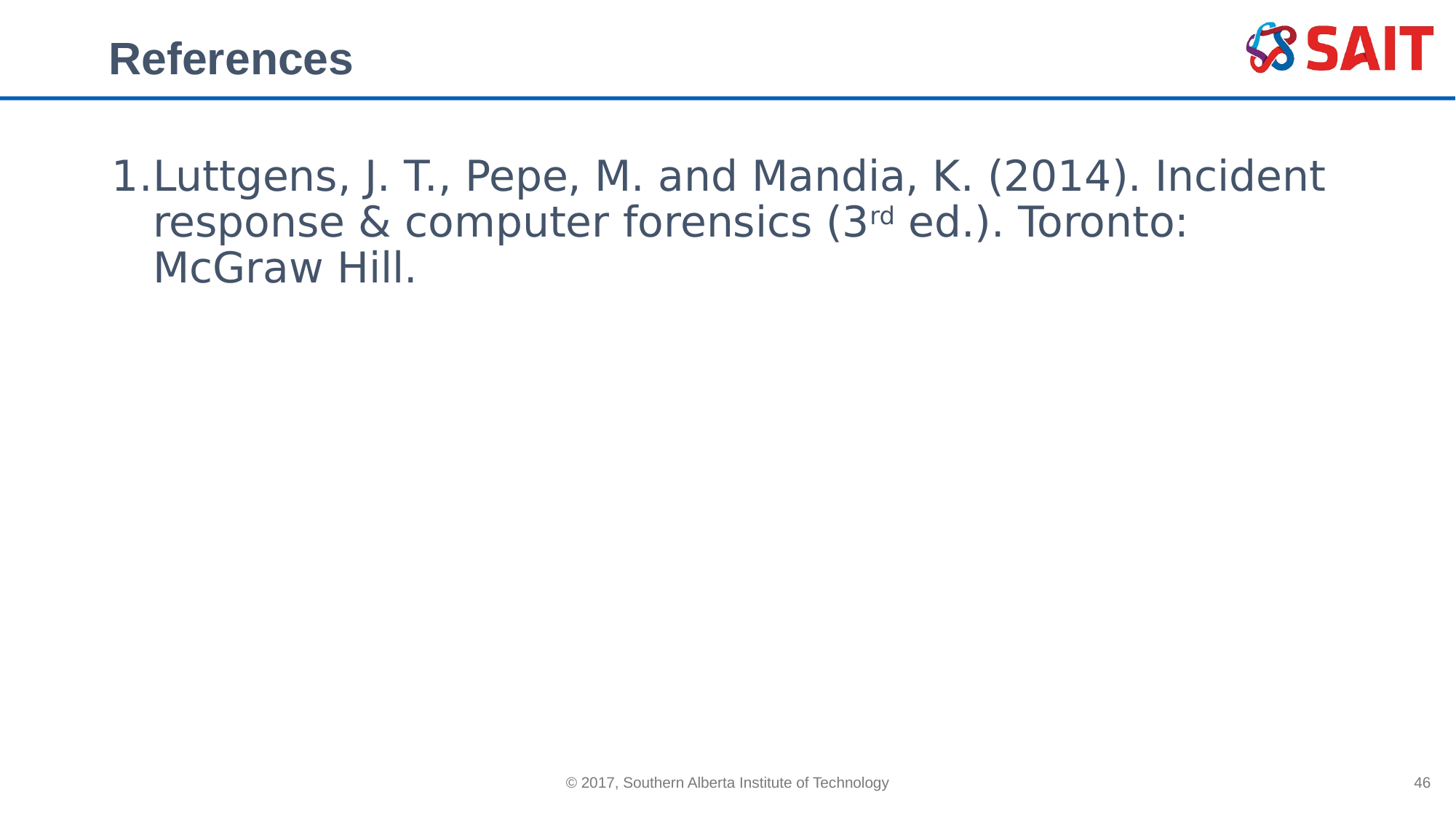

# References
Luttgens, J. T., Pepe, M. and Mandia, K. (2014). Incident response & computer forensics (3rd ed.). Toronto: McGraw Hill.